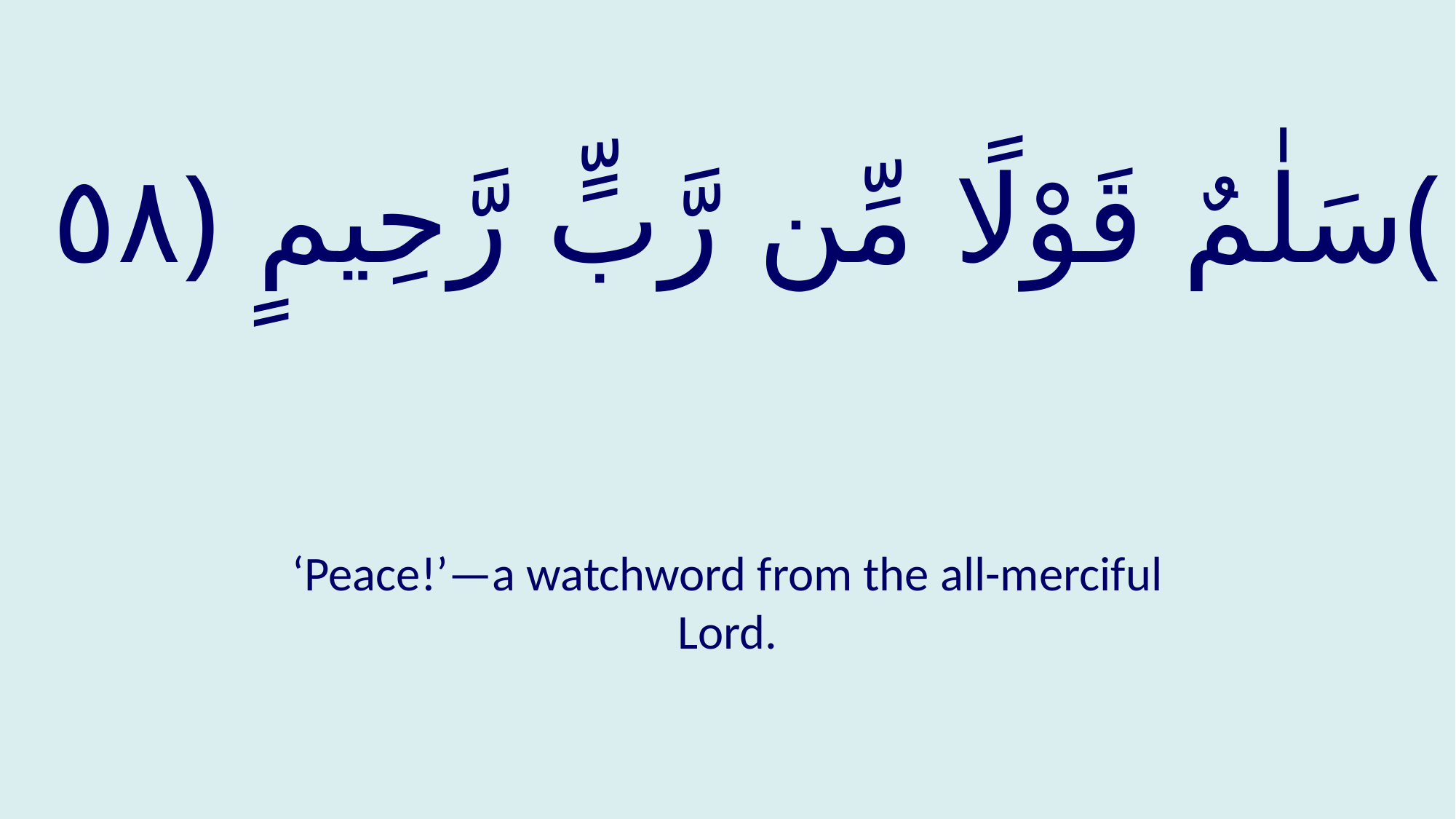

# سَلٰمٌ قَوْلًا مِّن رَّبٍّ رَّحِيمٍ ﴿٥٨﴾
‘Peace!’—a watchword from the all-merciful Lord.